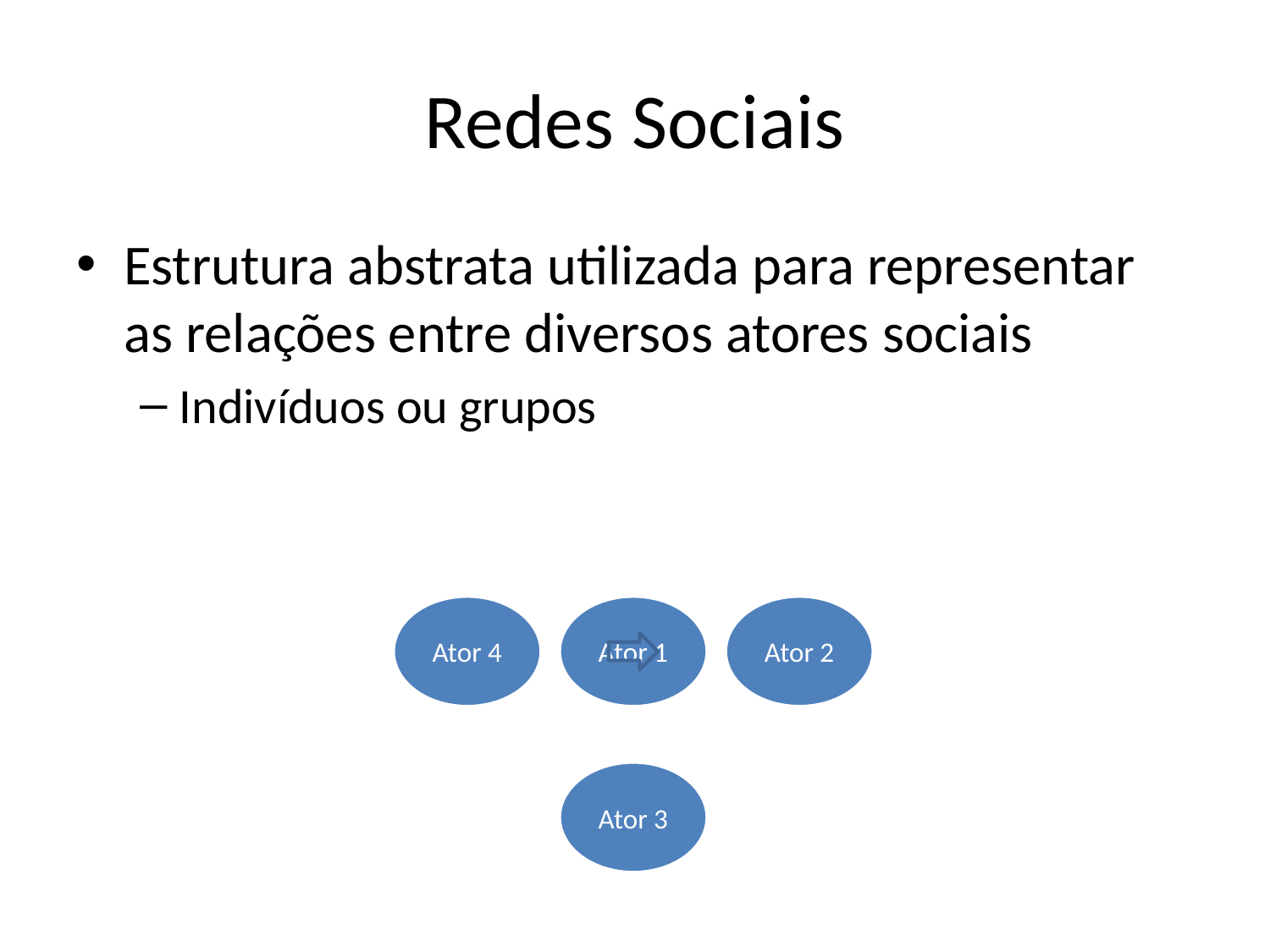

# Redes Sociais
Estrutura abstrata utilizada para representar as relações entre diversos atores sociais
Indivíduos ou grupos

Ator 1
Ator 2
Ator 3
Ator 4